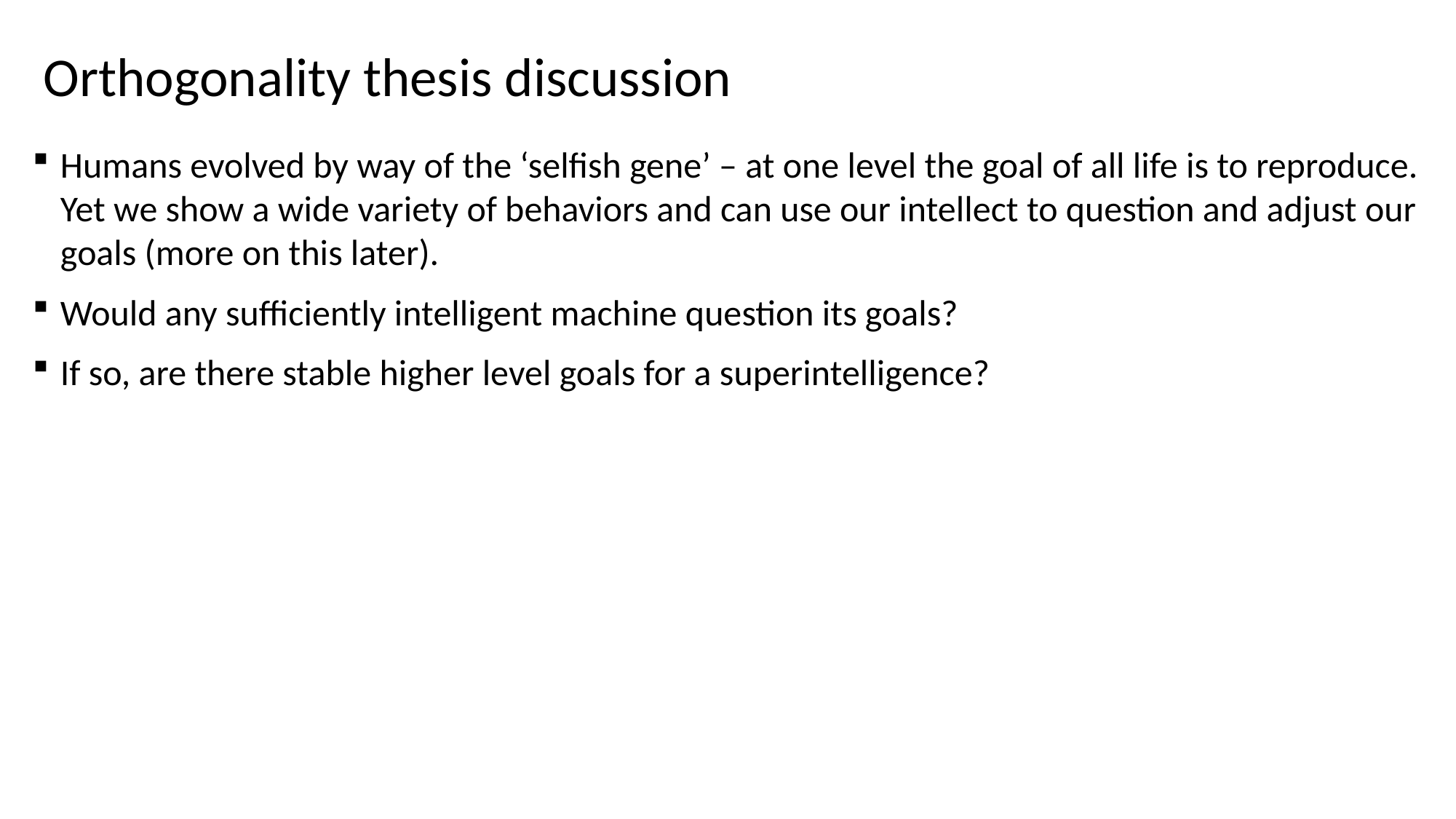

# Orthogonality thesis discussion
Humans evolved by way of the ‘selfish gene’ – at one level the goal of all life is to reproduce. Yet we show a wide variety of behaviors and can use our intellect to question and adjust our goals (more on this later).
Would any sufficiently intelligent machine question its goals?
If so, are there stable higher level goals for a superintelligence?